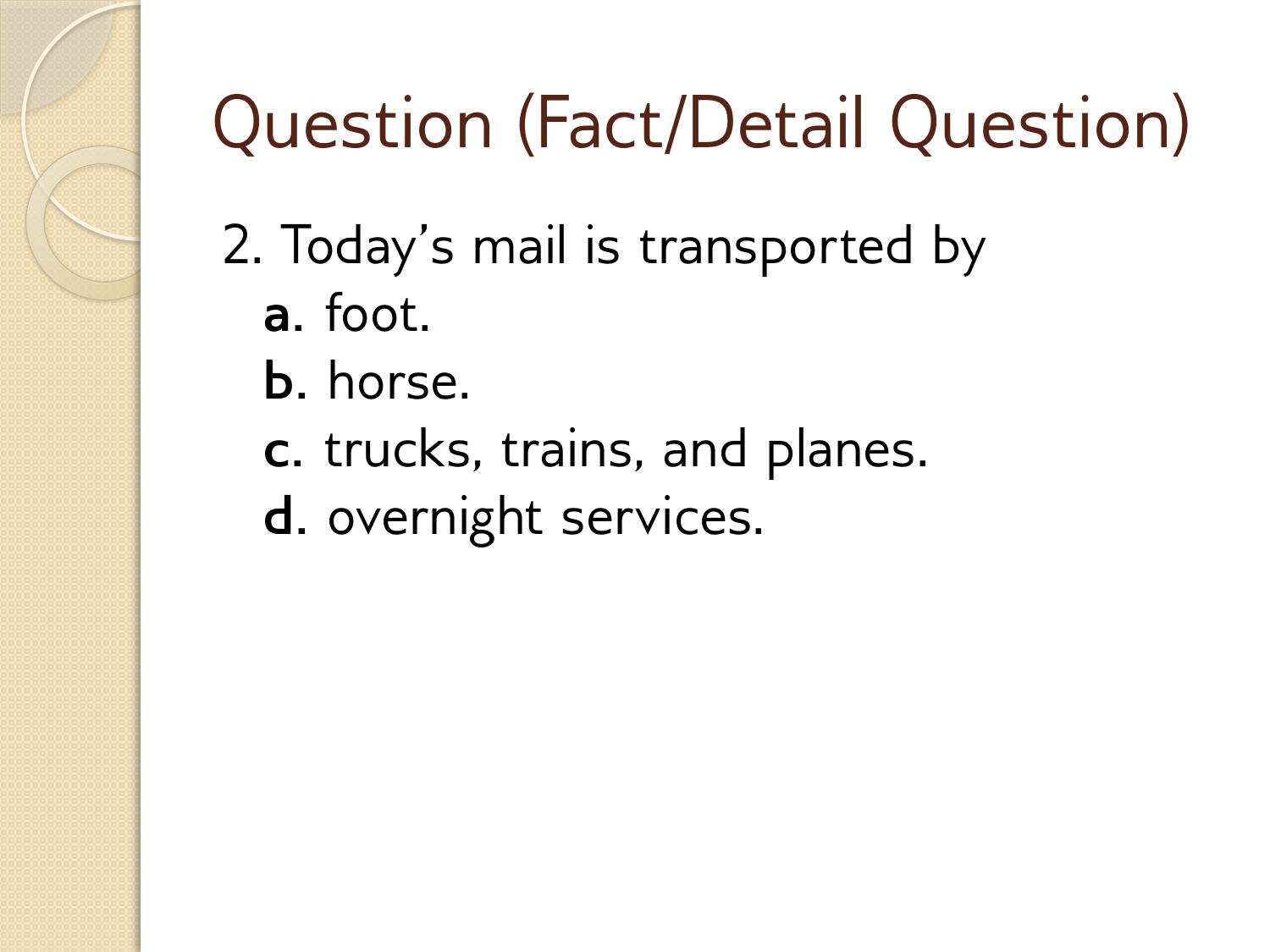

# Question (Fact/Detail Question)
2. Today’s mail is transported by
a. foot.
b. horse.
c. trucks, trains, and planes.
d. overnight services.